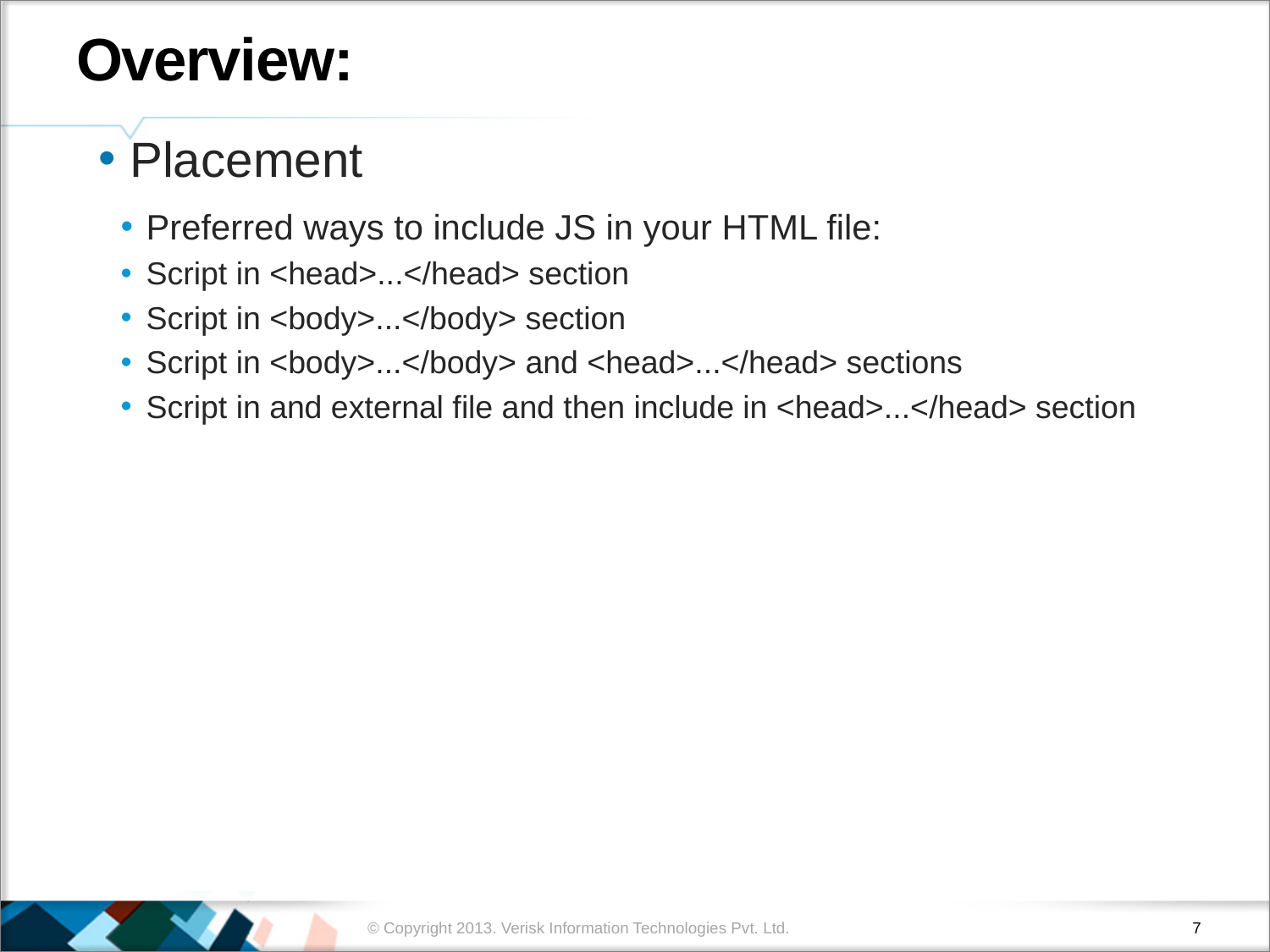

# Overview:
 Placement
Preferred ways to include JS in your HTML file:
Script in <head>...</head> section
Script in <body>...</body> section
Script in <body>...</body> and <head>...</head> sections
Script in and external file and then include in <head>...</head> section